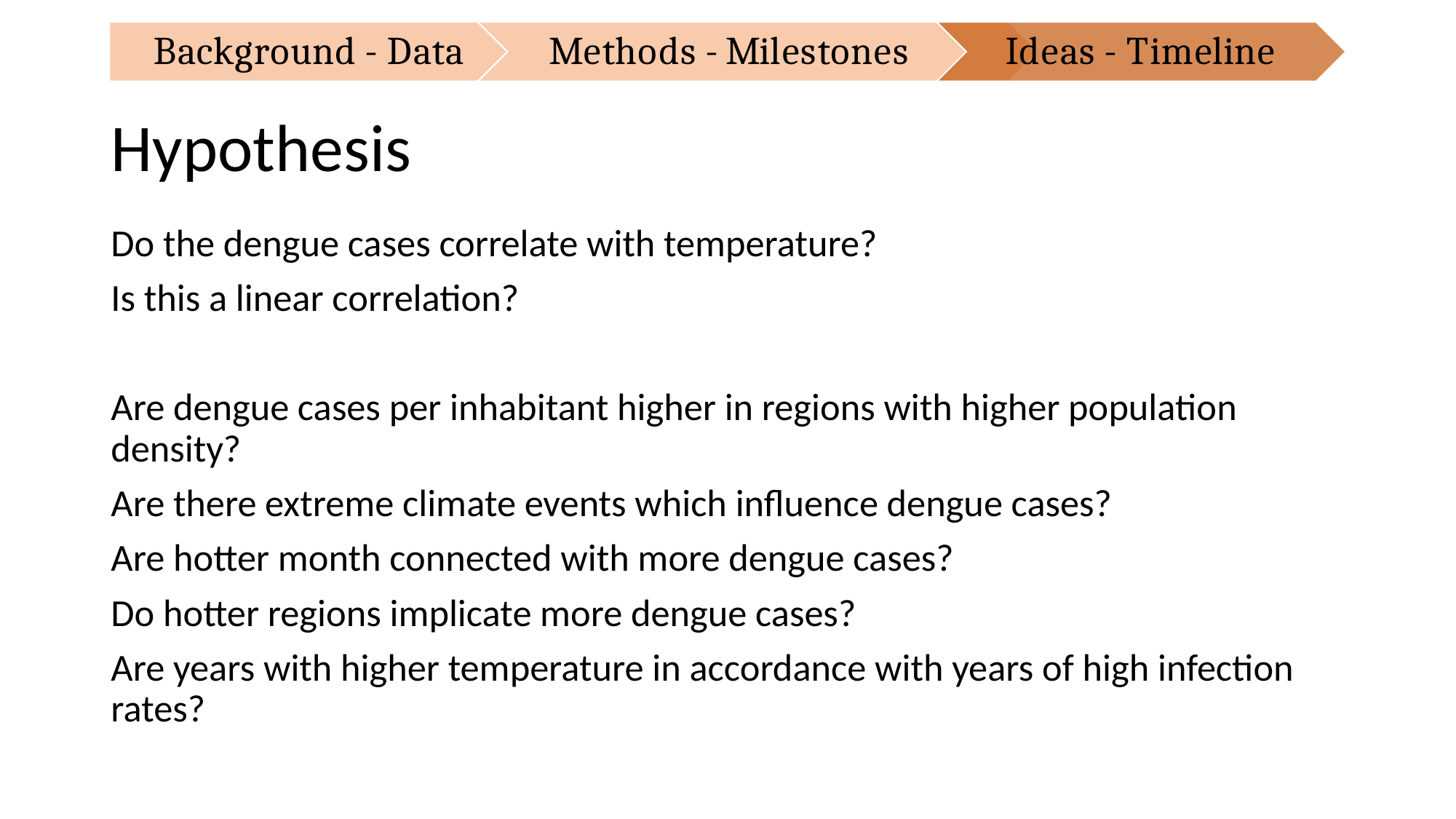

# Hypothesis
Do the dengue cases correlate with temperature?
Is this a linear correlation?

Are dengue cases per inhabitant higher in regions with higher population density?
Are there extreme climate events which influence dengue cases?
Are hotter month connected with more dengue cases?
Do hotter regions implicate more dengue cases?
Are years with higher temperature in accordance with years of high infection rates?